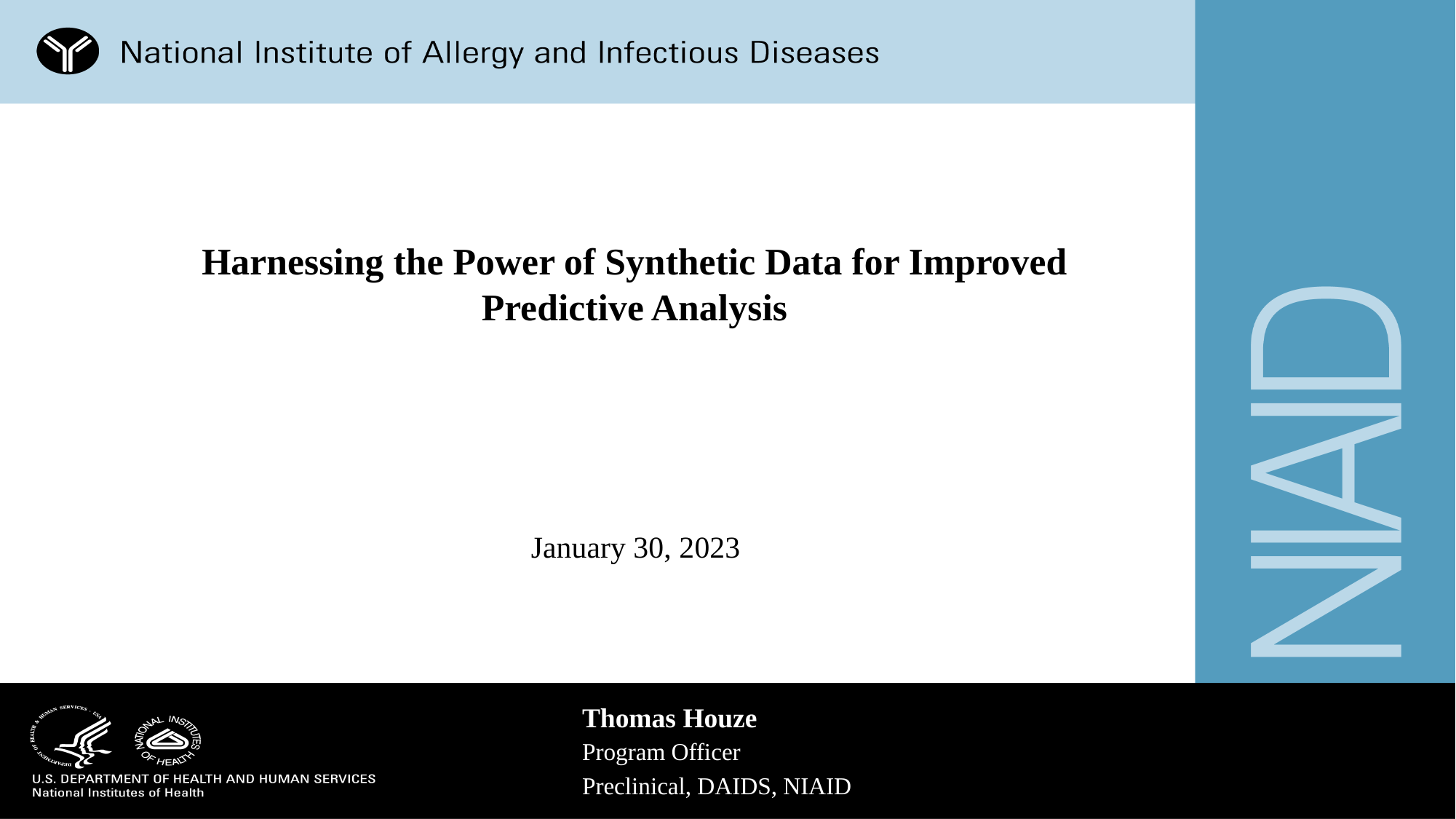

# Harnessing the Power of Synthetic Data for Improved Predictive Analysis
January 30, 2023
Thomas Houze
Program Officer
Preclinical, DAIDS, NIAID